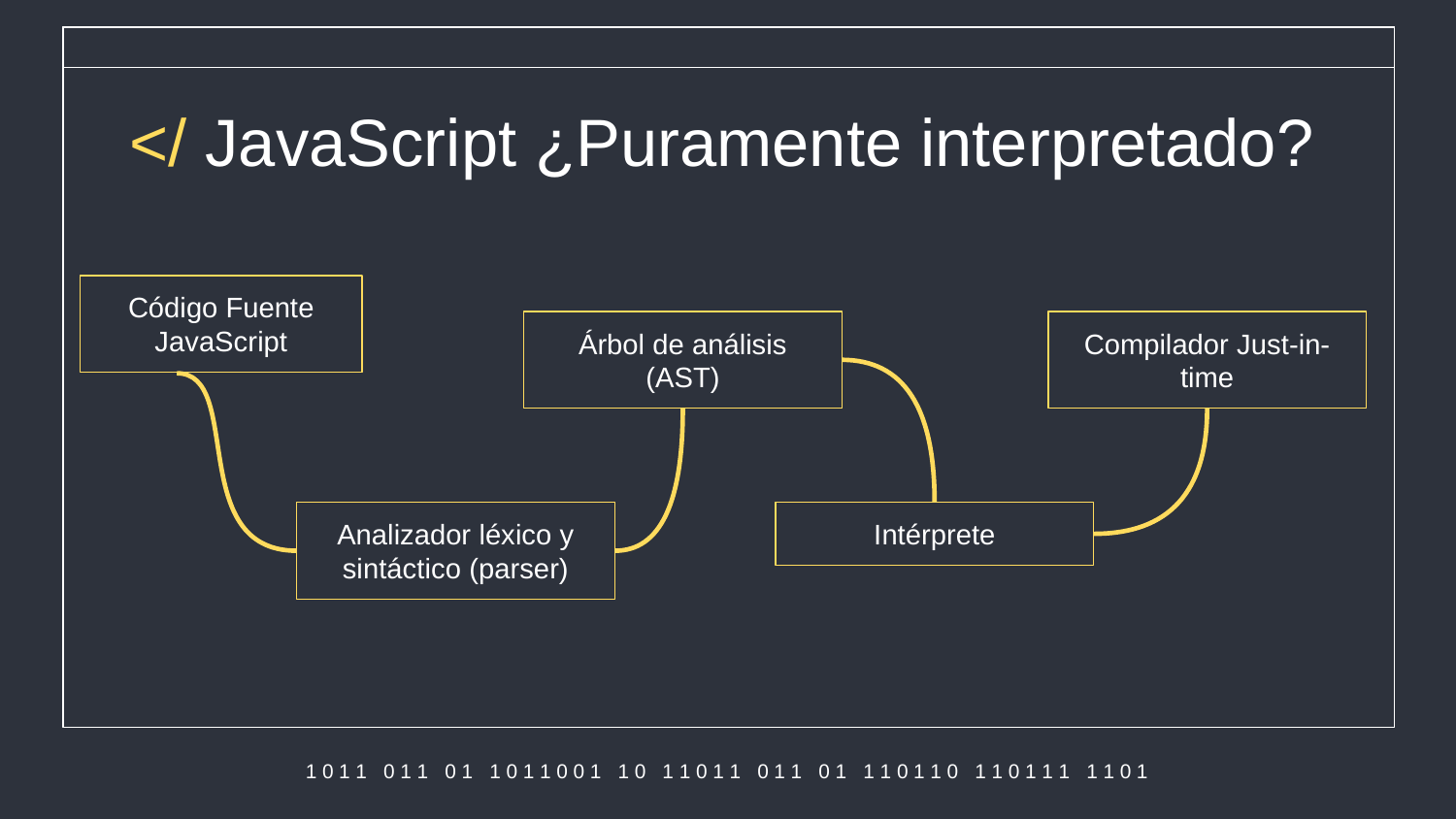

# </ JavaScript ¿Puramente interpretado?

Código Fuente
JavaScript
Árbol de análisis (AST)
Compilador Just-in-time
Analizador léxico y sintáctico (parser)
Intérprete